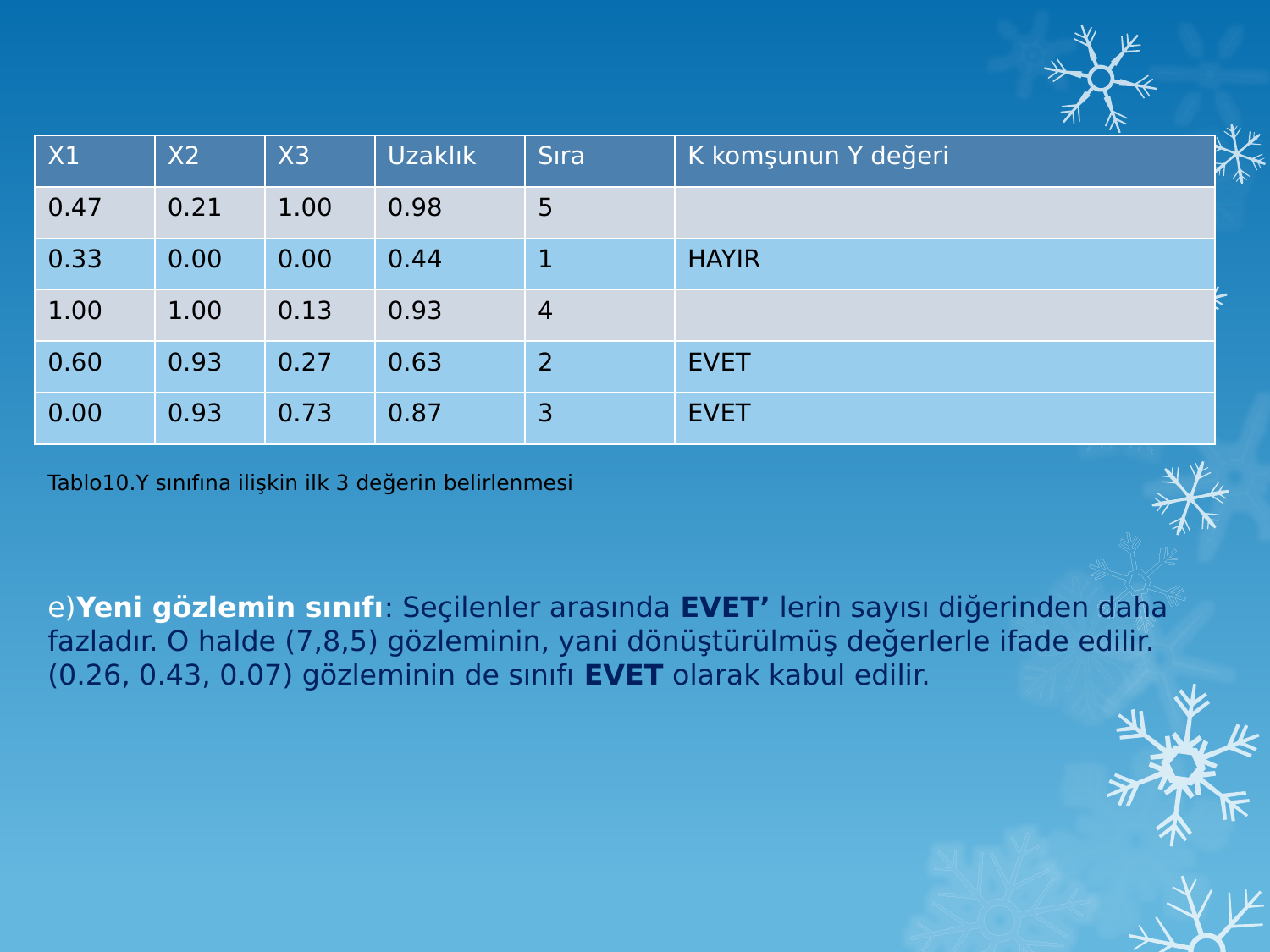

| X1 | X2 | X3 | Uzaklık | Sıra | K komşunun Y değeri |
| --- | --- | --- | --- | --- | --- |
| 0.47 | 0.21 | 1.00 | 0.98 | 5 |  |
| 0.33 | 0.00 | 0.00 | 0.44 | 1 | HAYIR |
| 1.00 | 1.00 | 0.13 | 0.93 | 4 |  |
| 0.60 | 0.93 | 0.27 | 0.63 | 2 | EVET |
| 0.00 | 0.93 | 0.73 | 0.87 | 3 | EVET |
Tablo10.Y sınıfına ilişkin ilk 3 değerin belirlenmesi
e)Yeni gözlemin sınıfı: Seçilenler arasında EVET’ lerin sayısı diğerinden daha fazladır. O halde (7,8,5) gözleminin, yani dönüştürülmüş değerlerle ifade edilir.(0.26, 0.43, 0.07) gözleminin de sınıfı EVET olarak kabul edilir.